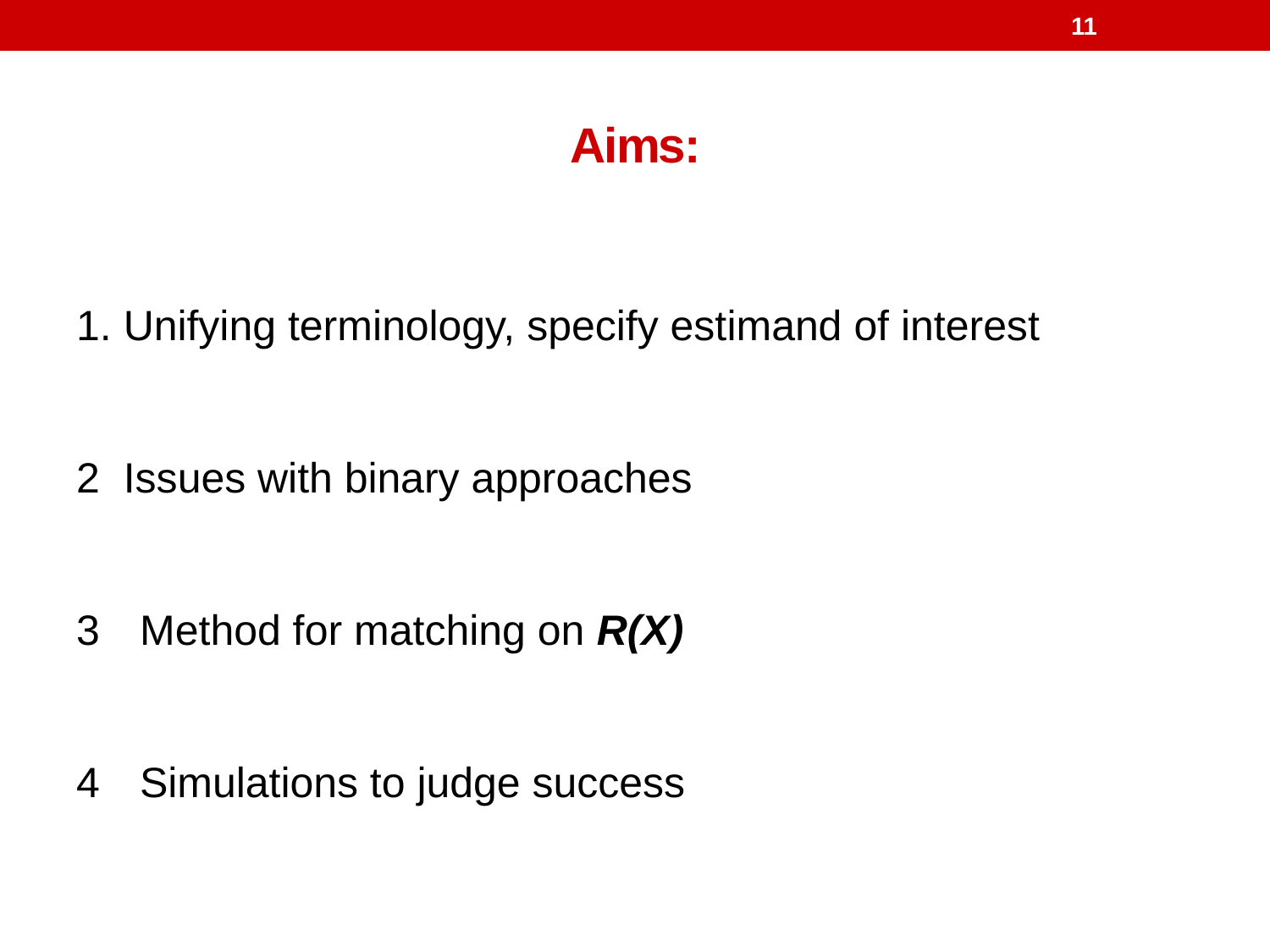

11
# Aims:

1. Unifying terminology, specify estimand of interest

2  Issues with binary approaches

Method for matching on R(X)

Simulations to judge success